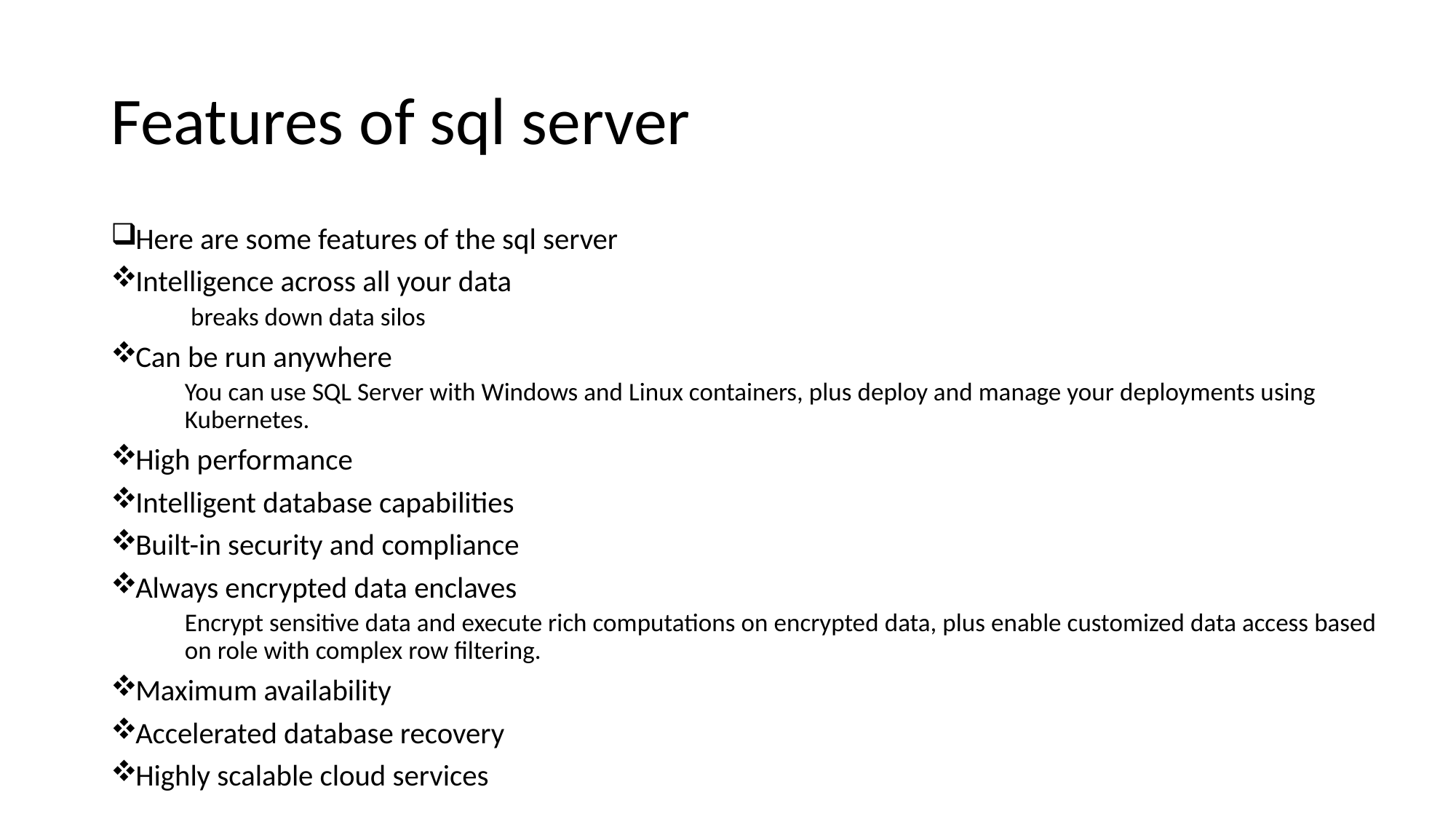

# Features of sql server
Here are some features of the sql server
Intelligence across all your data
 breaks down data silos
Can be run anywhere
You can use SQL Server with Windows and Linux containers, plus deploy and manage your deployments using Kubernetes.
High performance
Intelligent database capabilities
Built-in security and compliance
Always encrypted data enclaves
Encrypt sensitive data and execute rich computations on encrypted data, plus enable customized data access based on role with complex row filtering.
Maximum availability
Accelerated database recovery
Highly scalable cloud services